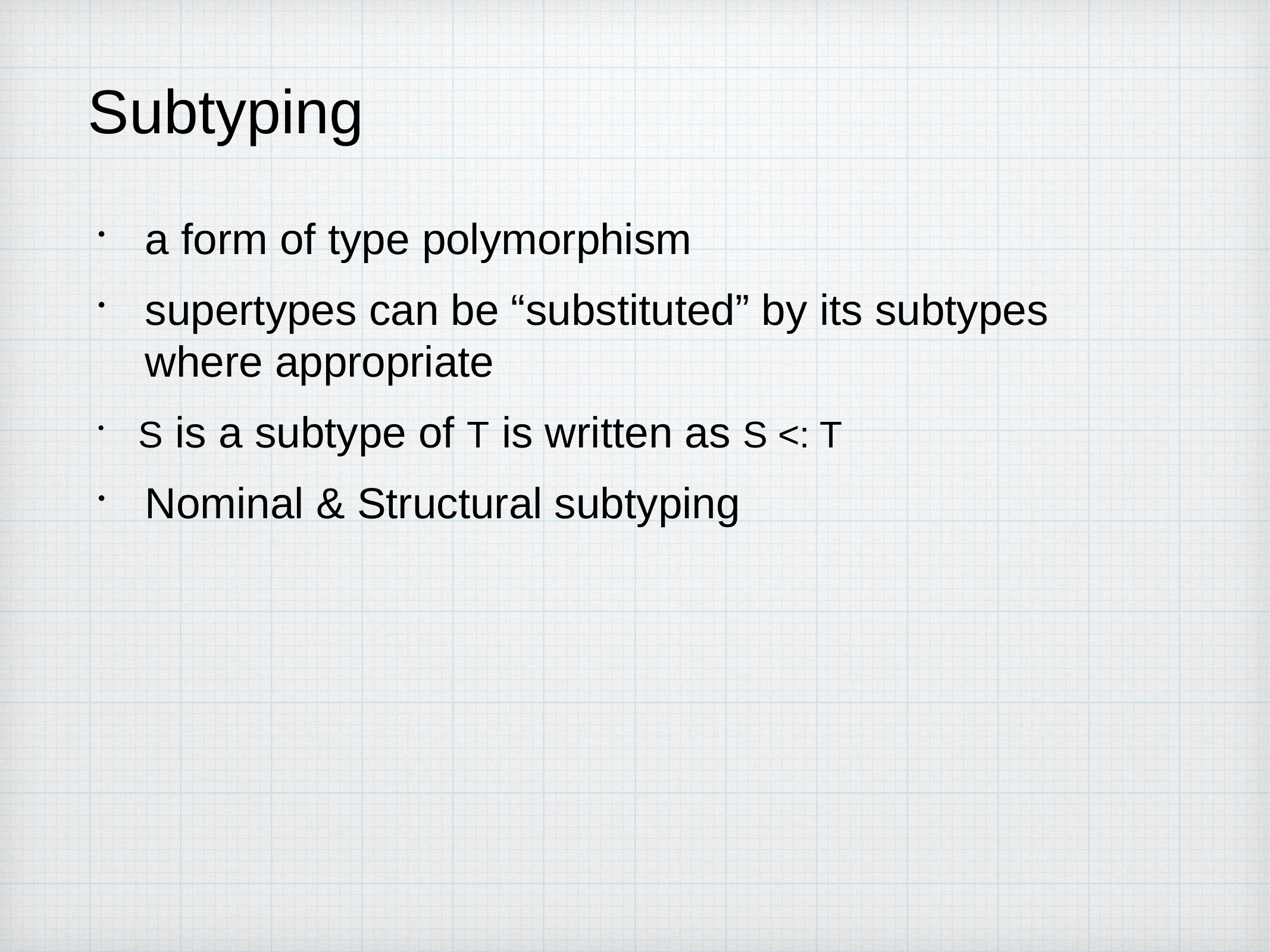

# Subtyping
a form of type polymorphism
supertypes can be “substituted” by its subtypes where appropriate
S is a subtype of T is written as S <: T
Nominal & Structural subtyping
21